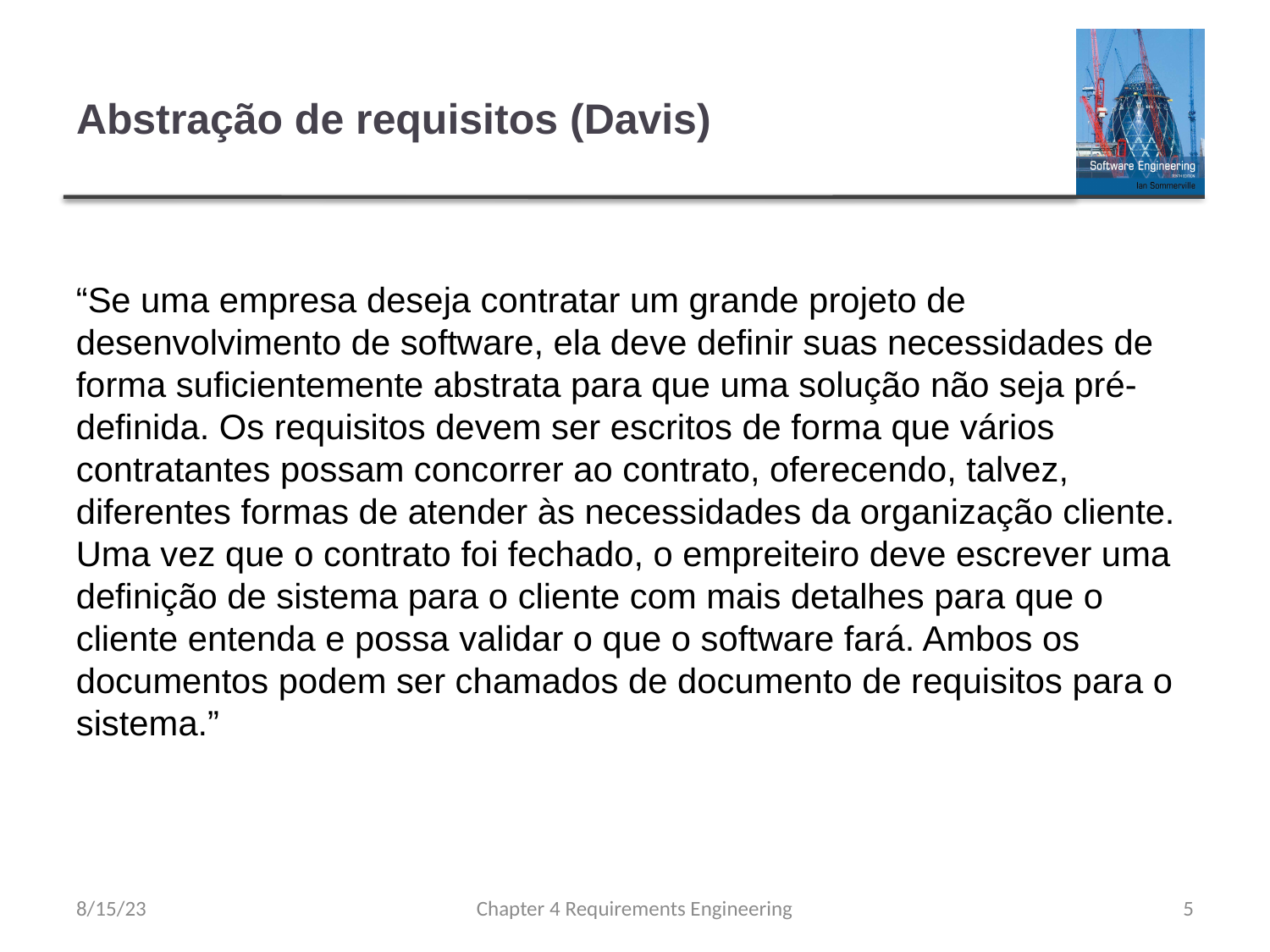

# Abstração de requisitos (Davis)
“Se uma empresa deseja contratar um grande projeto de desenvolvimento de software, ela deve definir suas necessidades de forma suficientemente abstrata para que uma solução não seja pré-definida. Os requisitos devem ser escritos de forma que vários contratantes possam concorrer ao contrato, oferecendo, talvez, diferentes formas de atender às necessidades da organização cliente. Uma vez que o contrato foi fechado, o empreiteiro deve escrever uma definição de sistema para o cliente com mais detalhes para que o cliente entenda e possa validar o que o software fará. Ambos os documentos podem ser chamados de documento de requisitos para o sistema.”
8/15/23
Chapter 4 Requirements Engineering
5